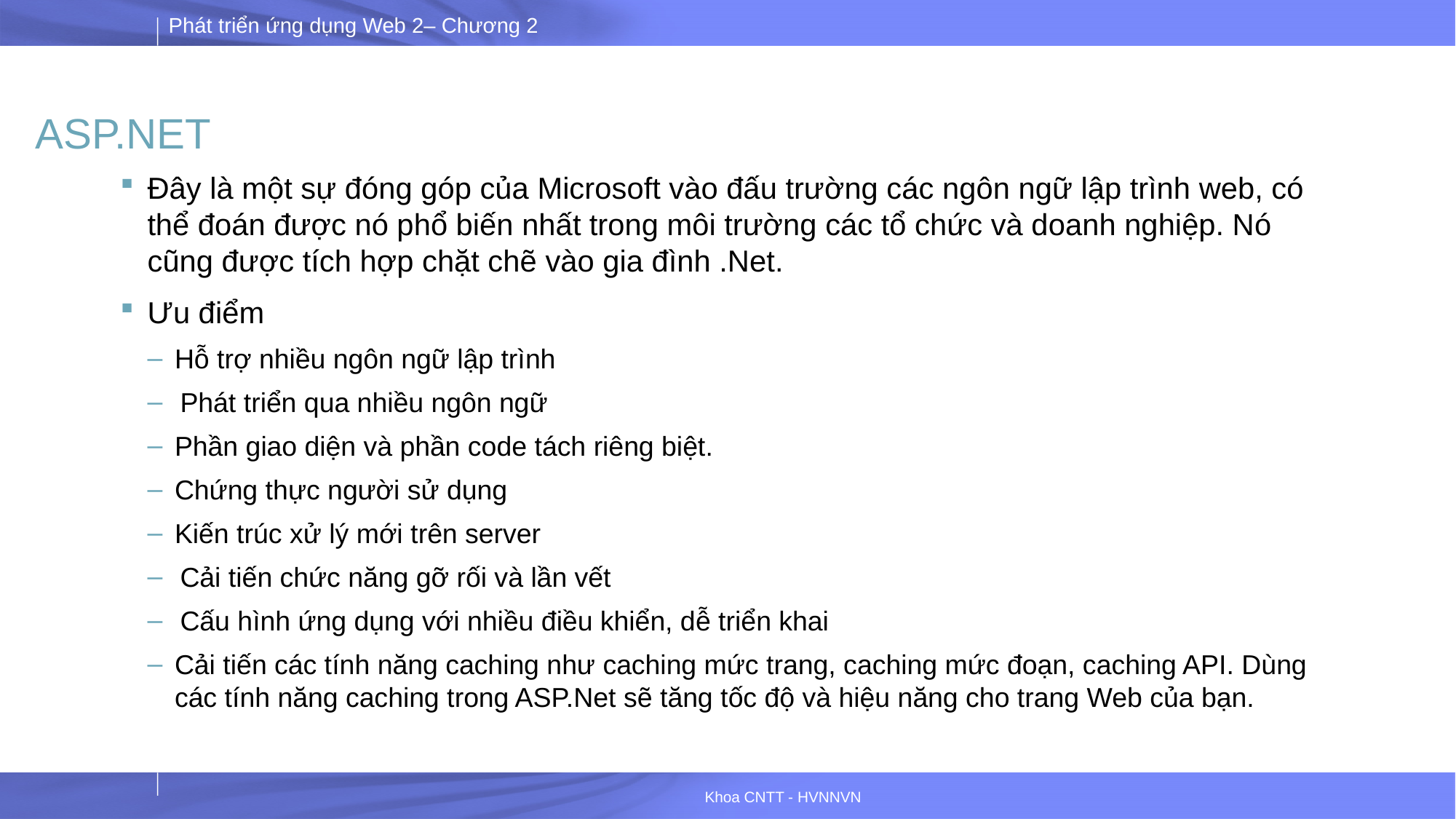

# ASP.NET
Đây là một sự đóng góp của Microsoft vào đấu trường các ngôn ngữ lập trình web, có thể đoán được nó phổ biến nhất trong môi trường các tổ chức và doanh nghiệp. Nó cũng được tích hợp chặt chẽ vào gia đình .Net.
Ưu điểm
Hỗ trợ nhiều ngôn ngữ lập trình
 Phát triển qua nhiều ngôn ngữ
Phần giao diện và phần code tách riêng biệt.
Chứng thực người sử dụng
Kiến trúc xử lý mới trên server
 Cải tiến chức năng gỡ rối và lần vết
 Cấu hình ứng dụng với nhiều điều khiển, dễ triển khai
Cải tiến các tính năng caching như caching mức trang, caching mức đoạn, caching API. Dùng các tính năng caching trong ASP.Net sẽ tăng tốc độ và hiệu năng cho trang Web của bạn.